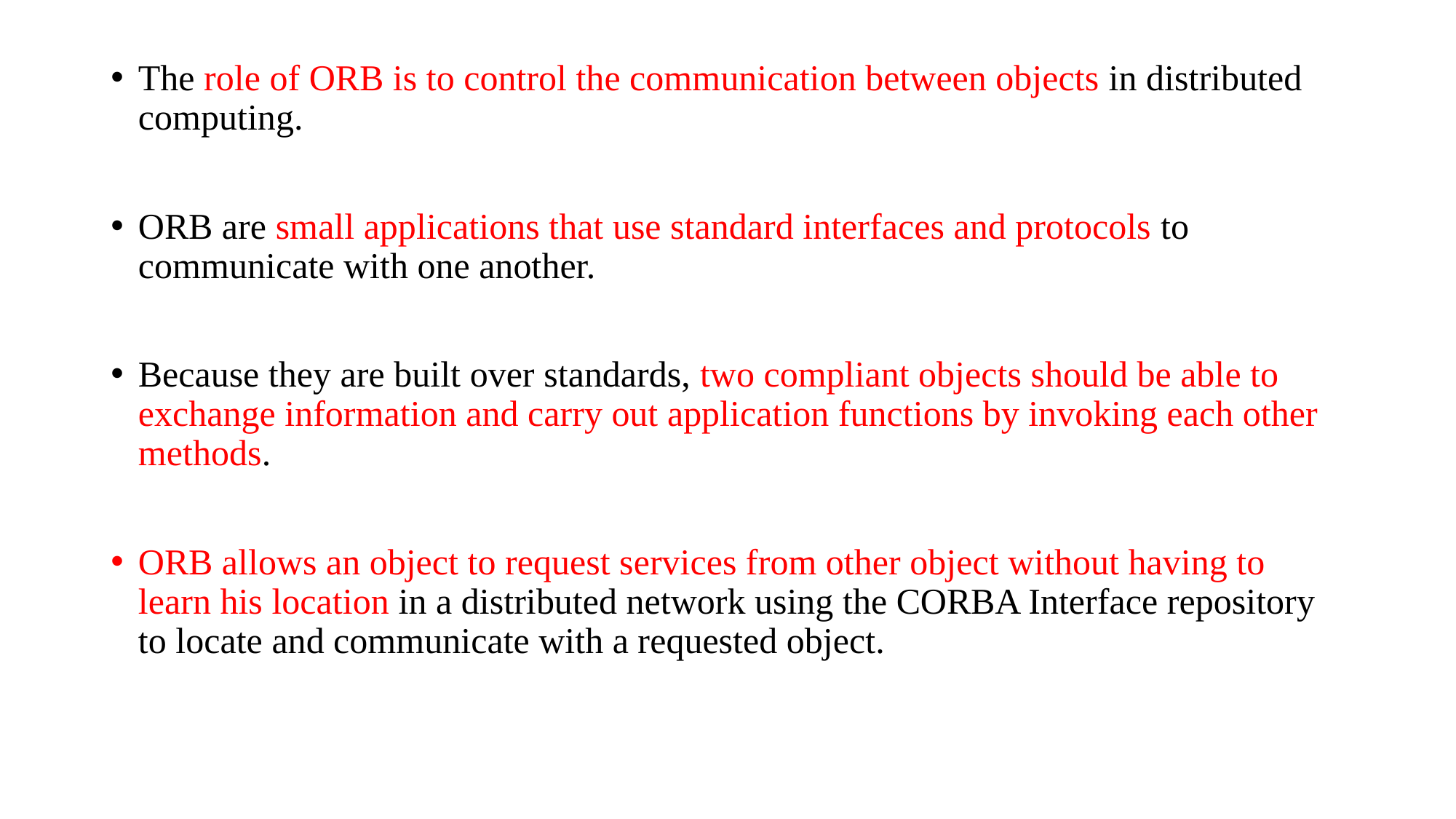

The role of ORB is to control the communication between objects in distributed computing.

ORB are small applications that use standard interfaces and protocols to communicate with one another.

Because they are built over standards, two compliant objects should be able to exchange information and carry out application functions by invoking each other methods.

ORB allows an object to request services from other object without having to learn his location in a distributed network using the CORBA Interface repository to locate and communicate with a requested object.